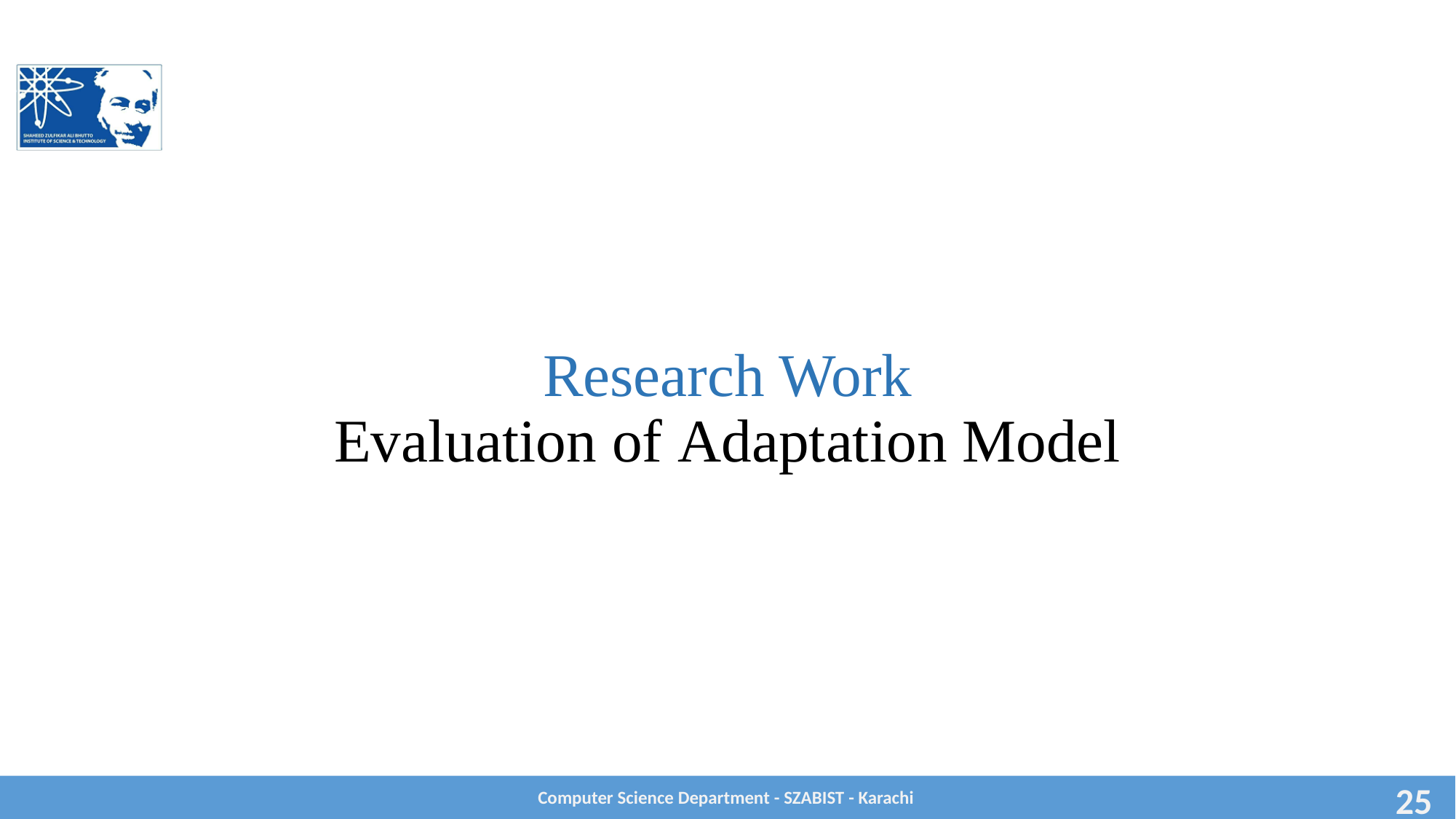

# Research Work Evaluation of Adaptation Model
Computer Science Department - SZABIST - Karachi
25